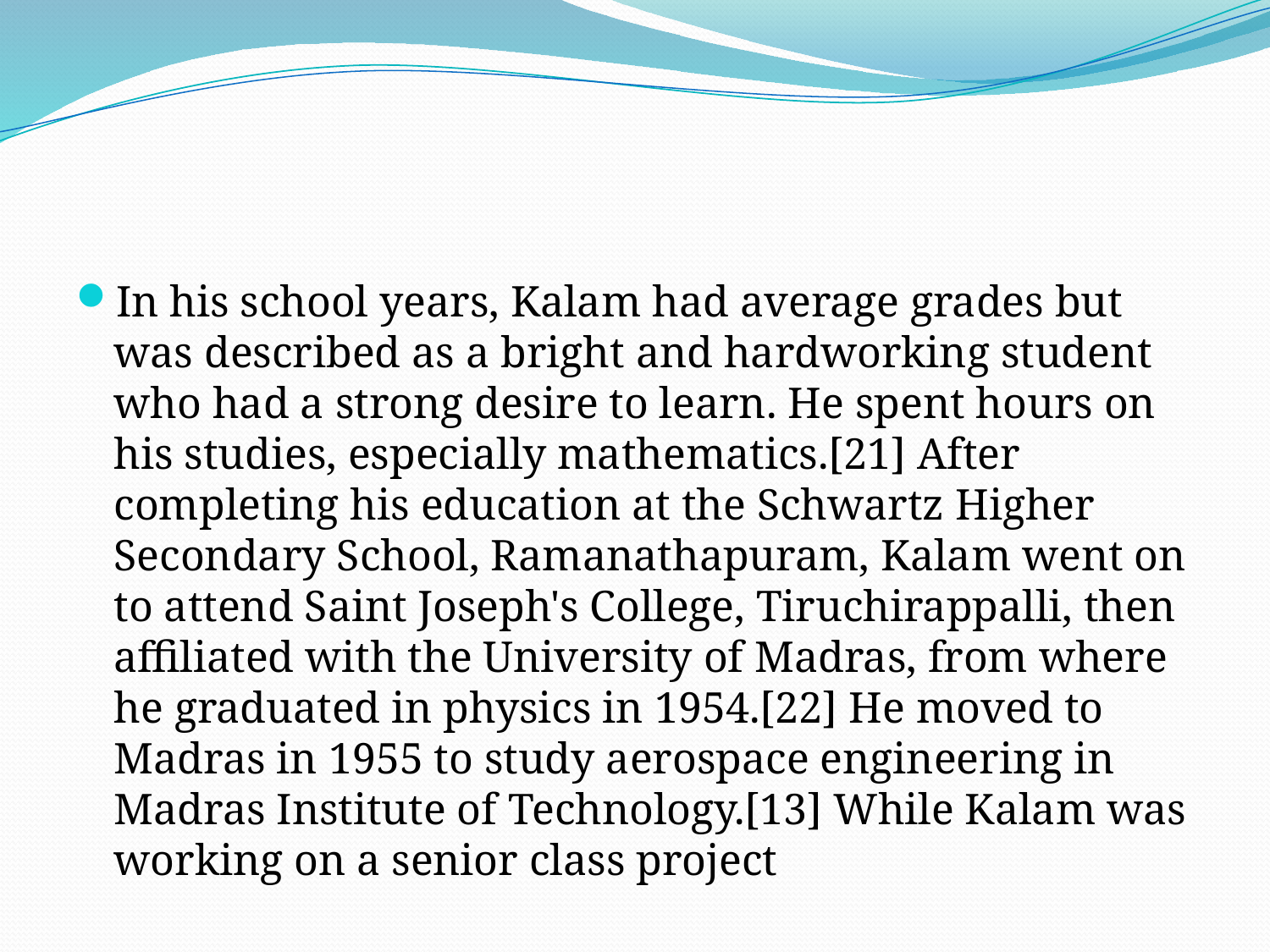

#
In his school years, Kalam had average grades but was described as a bright and hardworking student who had a strong desire to learn. He spent hours on his studies, especially mathematics.[21] After completing his education at the Schwartz Higher Secondary School, Ramanathapuram, Kalam went on to attend Saint Joseph's College, Tiruchirappalli, then affiliated with the University of Madras, from where he graduated in physics in 1954.[22] He moved to Madras in 1955 to study aerospace engineering in Madras Institute of Technology.[13] While Kalam was working on a senior class project